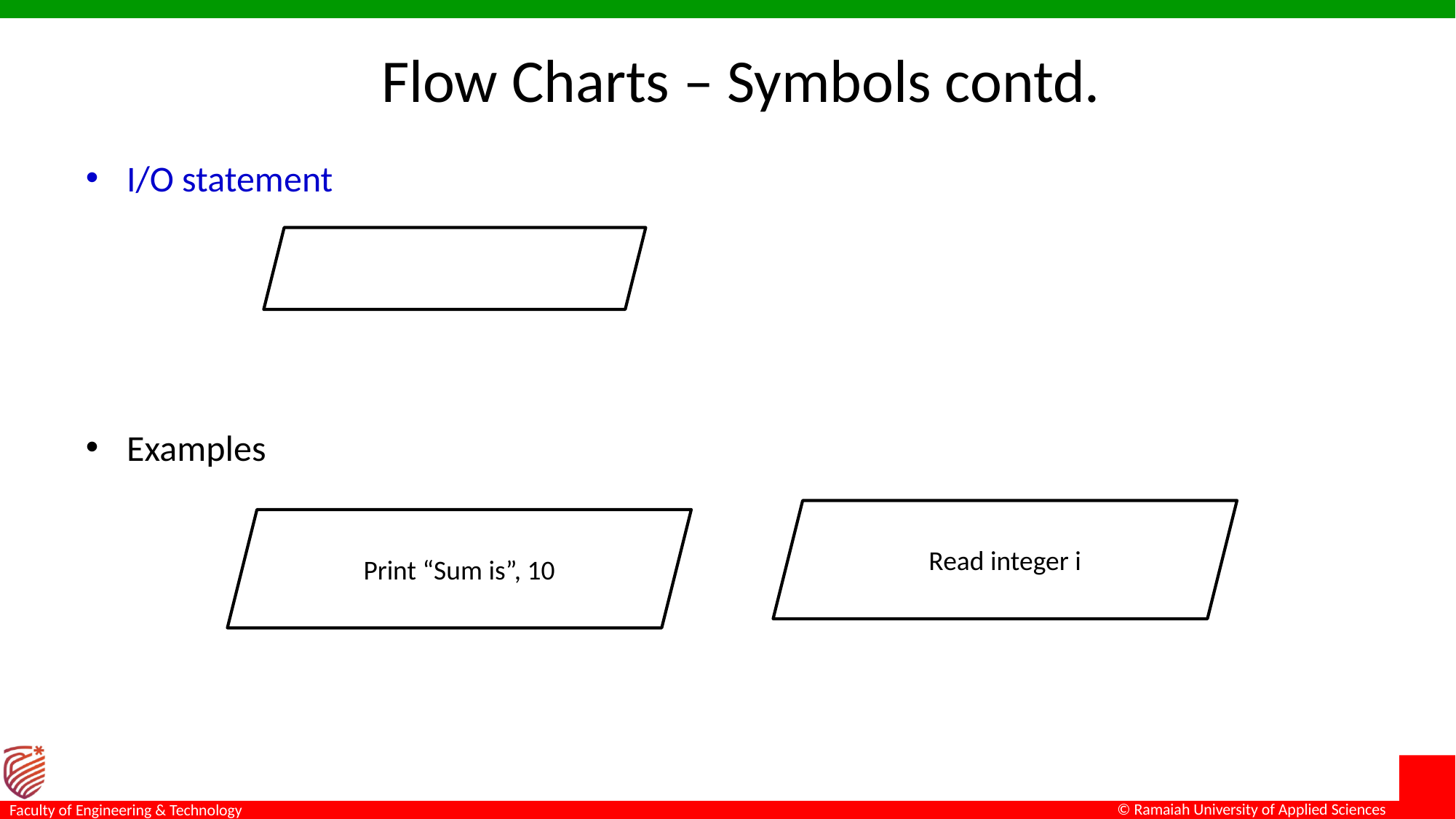

# Flow Charts – Symbols contd.
I/O statement

Examples

Read integer i
Print “Sum is”, 10